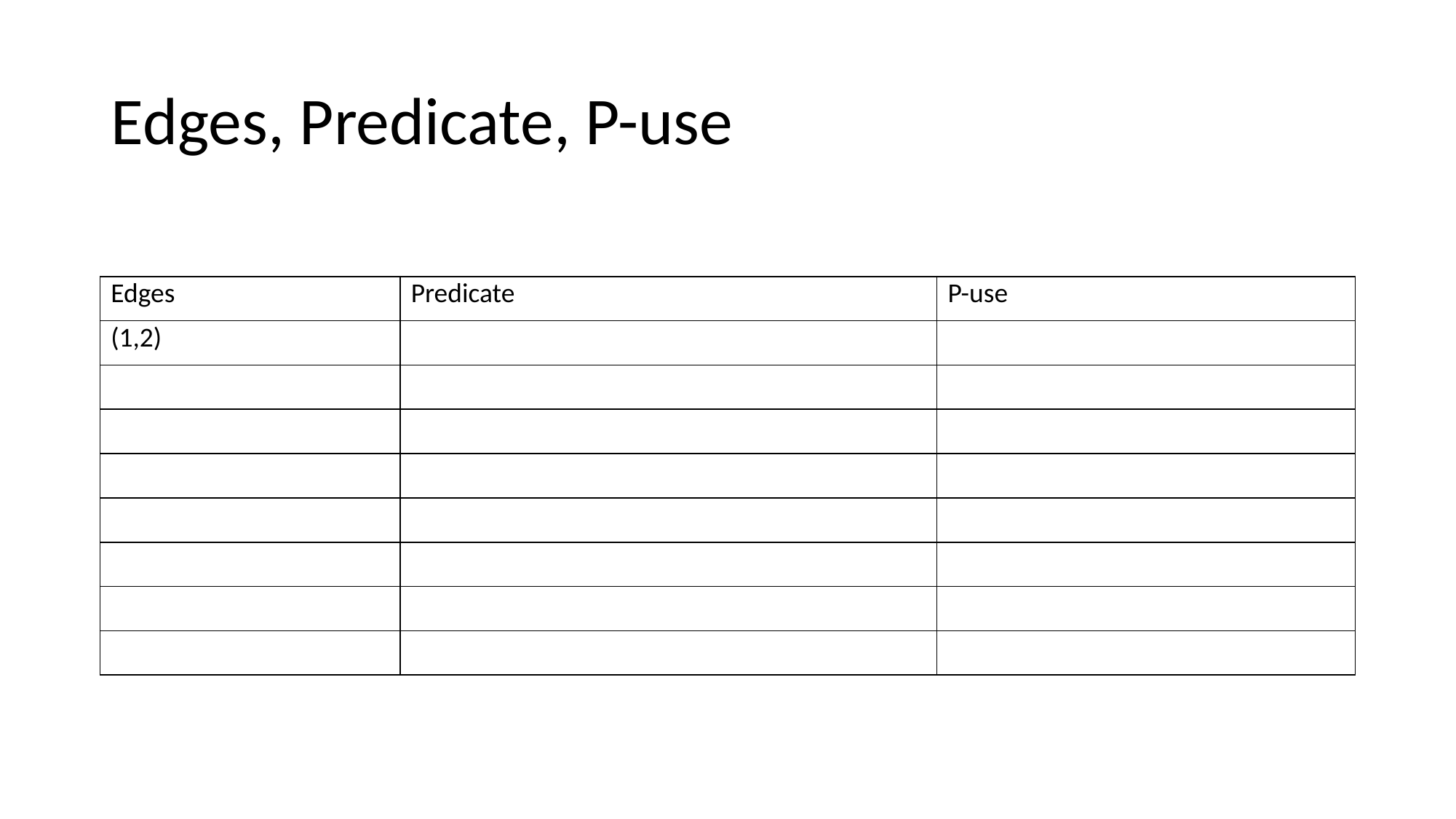

# Edges, Predicate, P-use
| Edges | Predicate | P-use |
| --- | --- | --- |
| (1,2) |  |  |
|  |  |  |
|  |  |  |
|  |  |  |
|  |  |  |
|  |  |  |
|  |  |  |
|  |  |  |